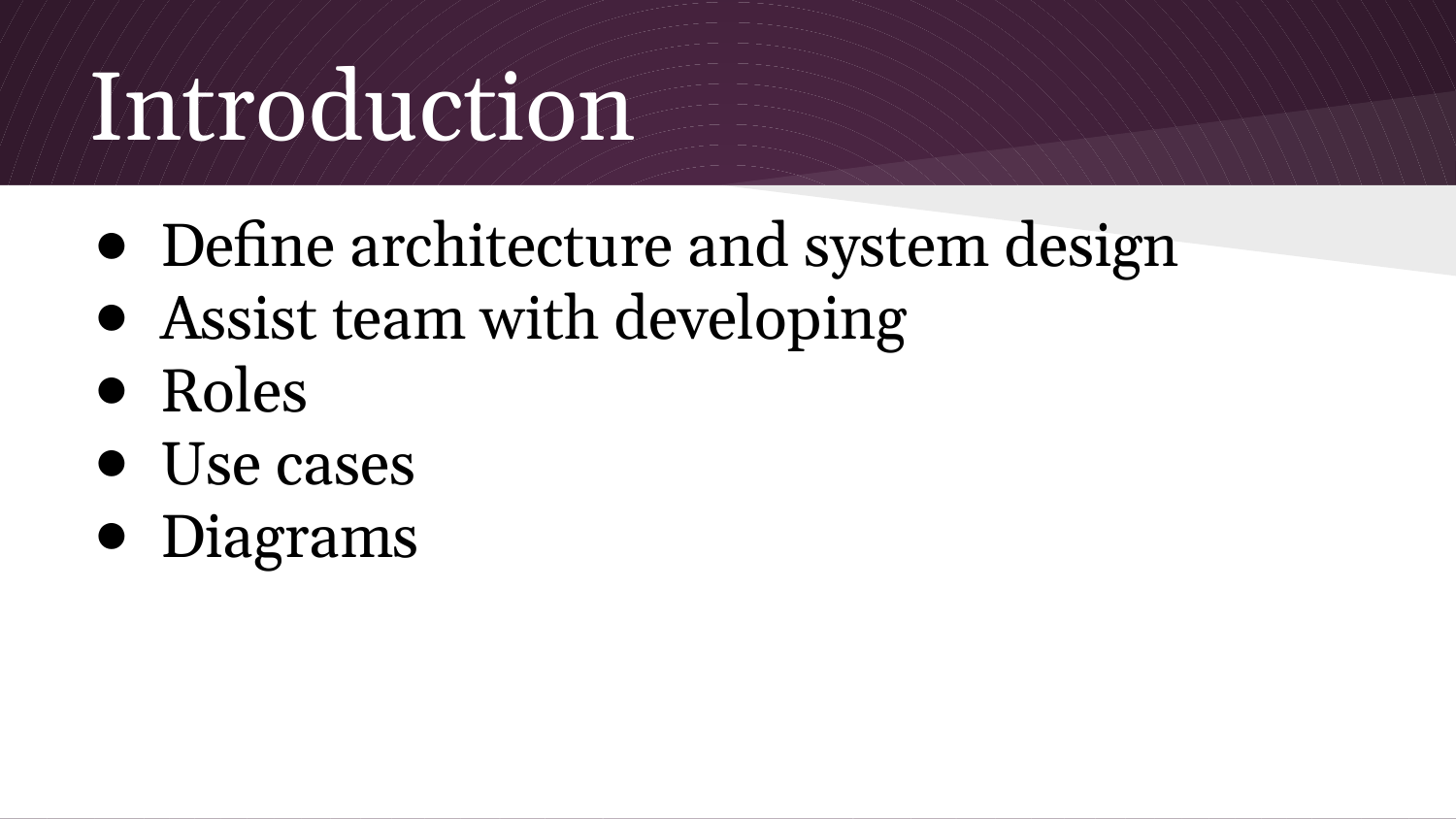

# Introduction
Define architecture and system design
Assist team with developing
Roles
Use cases
Diagrams